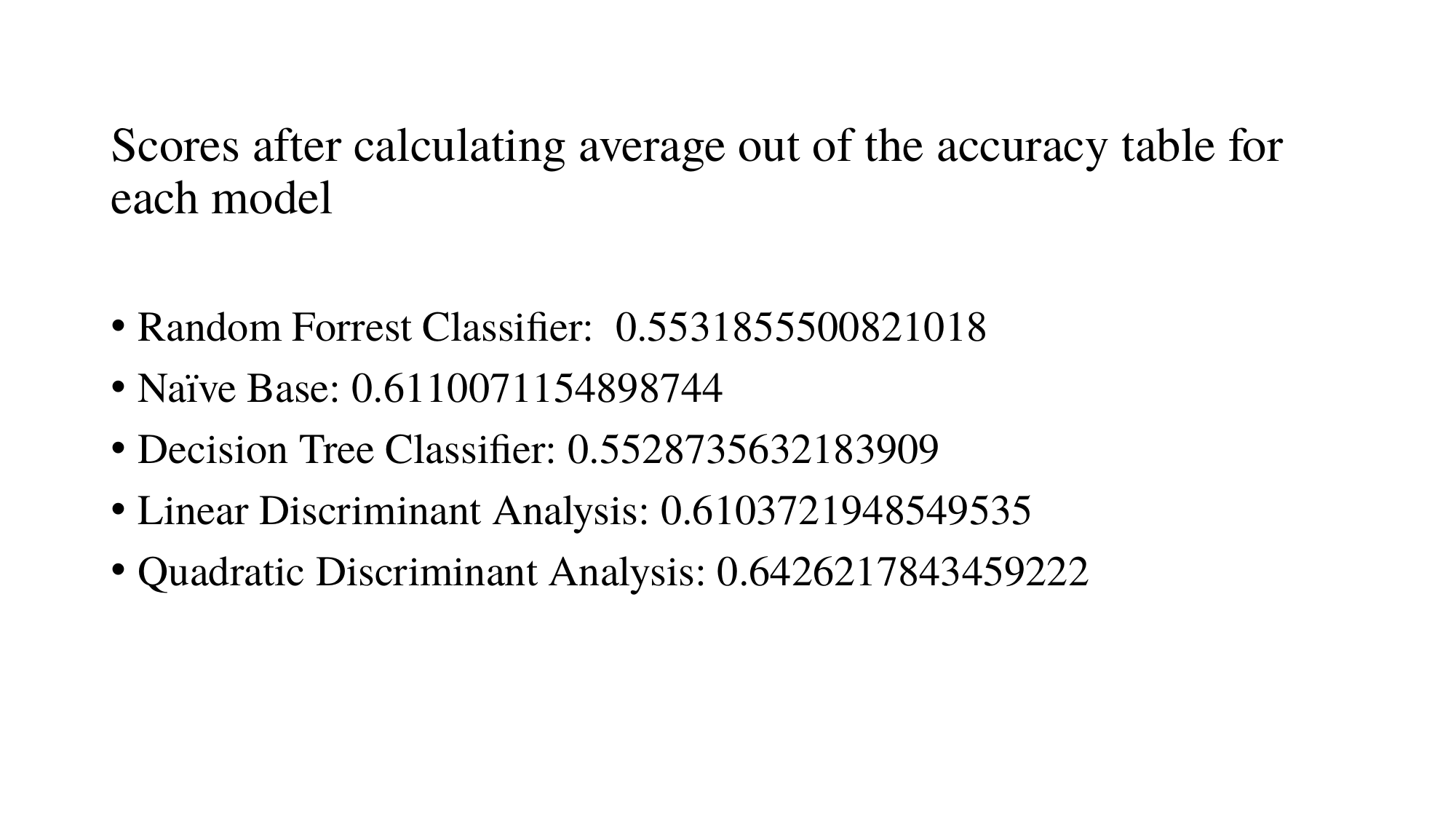

# Scores after calculating average out of the accuracy table for each model
Random Forrest Classifier:  0.5531855500821018
Naïve Base: 0.6110071154898744
Decision Tree Classifier: 0.5528735632183909
Linear Discriminant Analysis: 0.6103721948549535
Quadratic Discriminant Analysis: 0.6426217843459222